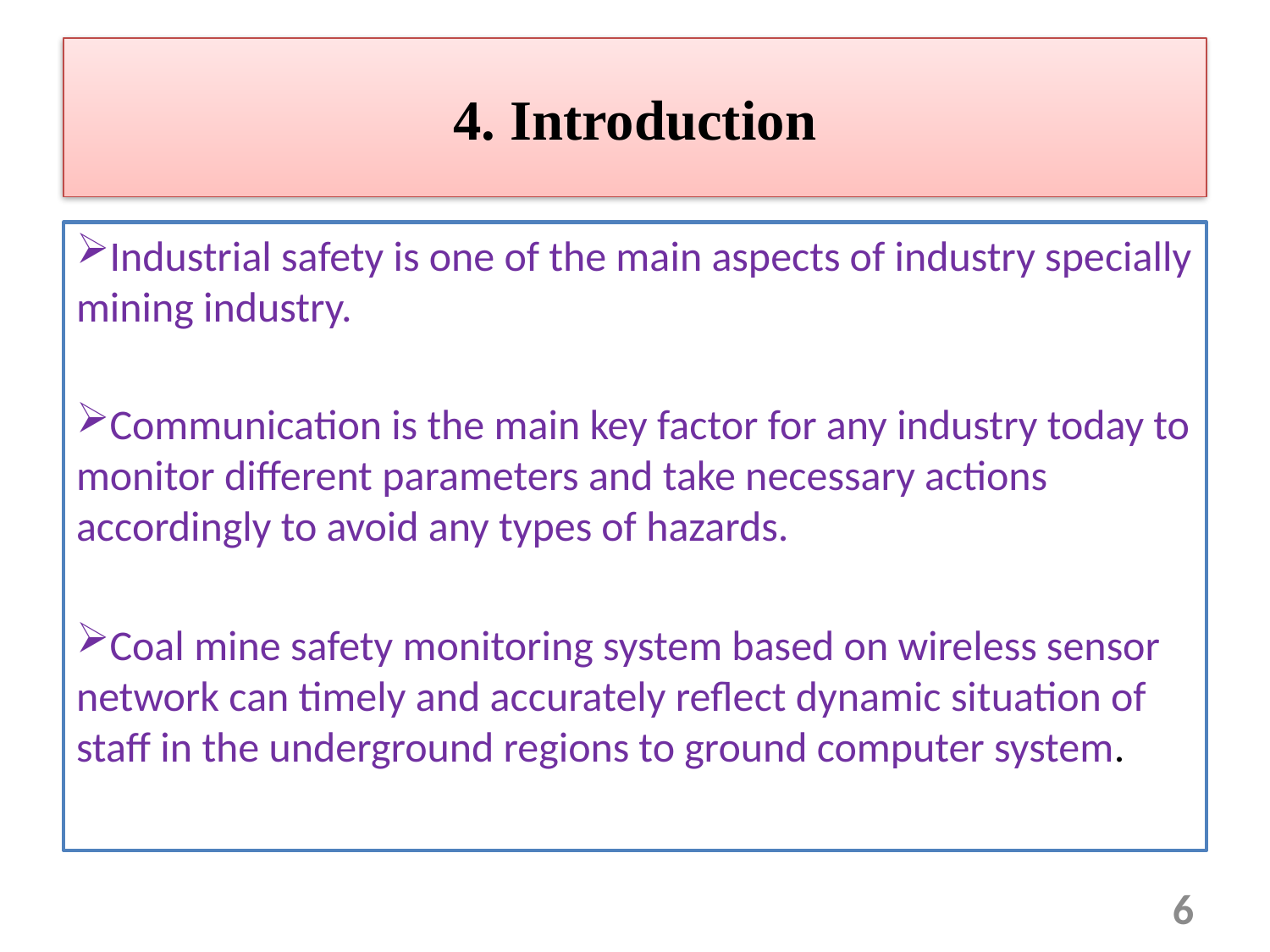

# 4. Introduction
Industrial safety is one of the main aspects of industry specially mining industry.

Communication is the main key factor for any industry today to monitor different parameters and take necessary actions accordingly to avoid any types of hazards.

Coal mine safety monitoring system based on wireless sensor network can timely and accurately reflect dynamic situation of staff in the underground regions to ground computer system.
6